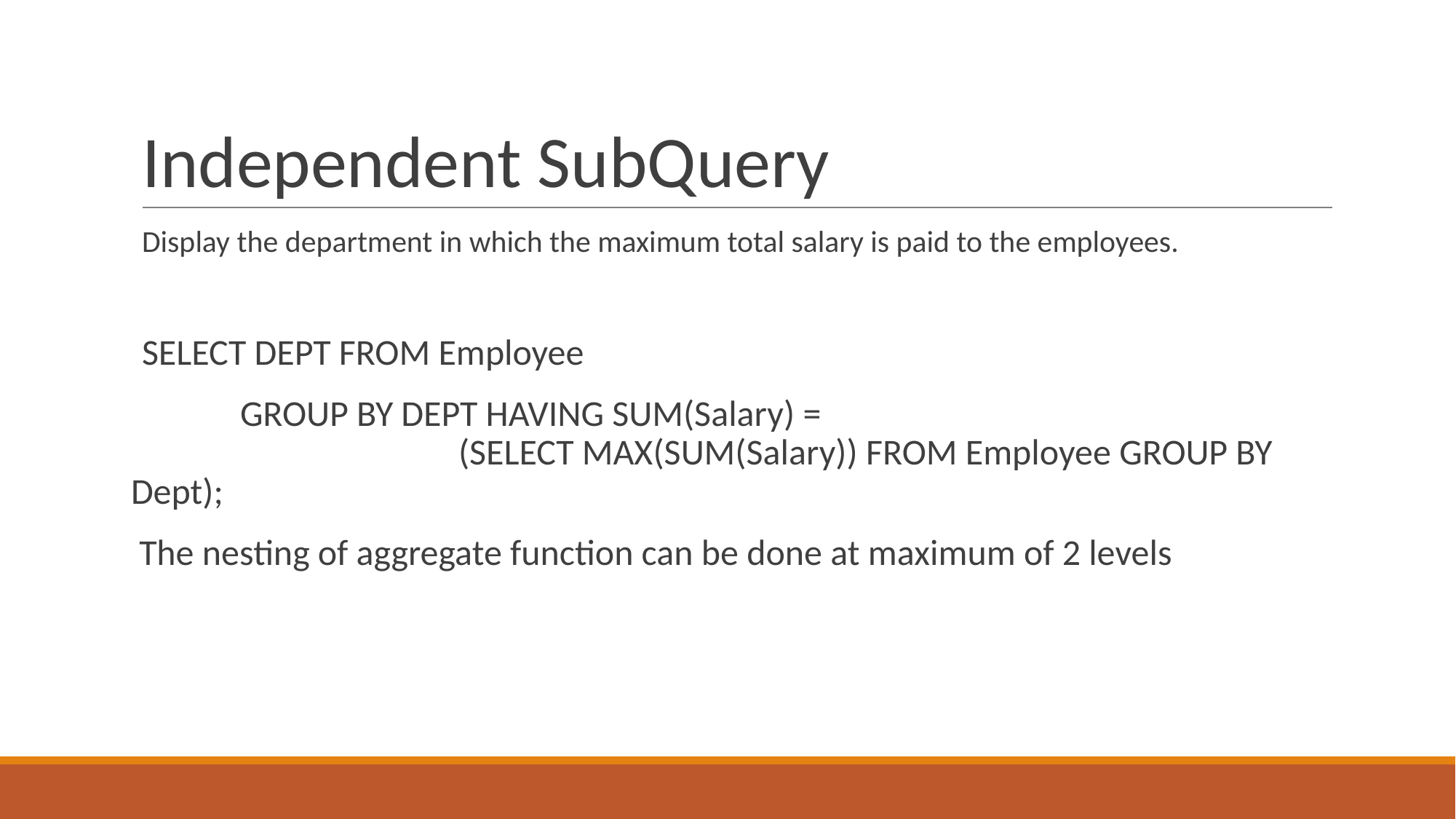

# Independent SubQuery
Display the department in which the maximum total salary is paid to the employees.

SELECT DEPT FROM Employee
	GROUP BY DEPT HAVING SUM(Salary) = 							(SELECT MAX(SUM(Salary)) FROM Employee GROUP BY Dept);
 The nesting of aggregate function can be done at maximum of 2 levels